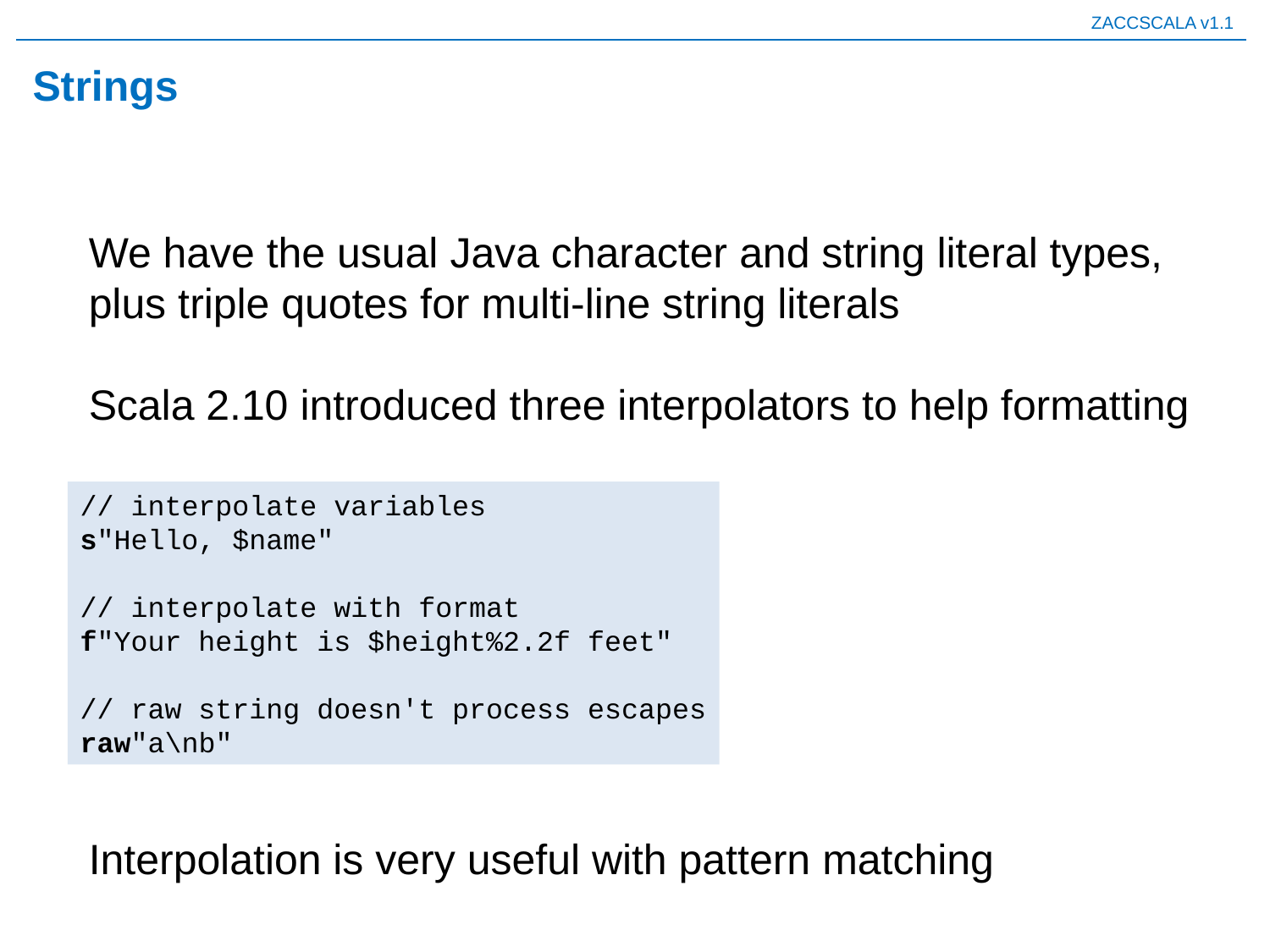

# Strings
We have the usual Java character and string literal types, plus triple quotes for multi-line string literals

Scala 2.10 introduced three interpolators to help formatting
// interpolate variables
s"Hello, $name"

// interpolate with format
f"Your height is $height%2.2f feet"

// raw string doesn't process escapes
raw"a\nb"
Interpolation is very useful with pattern matching